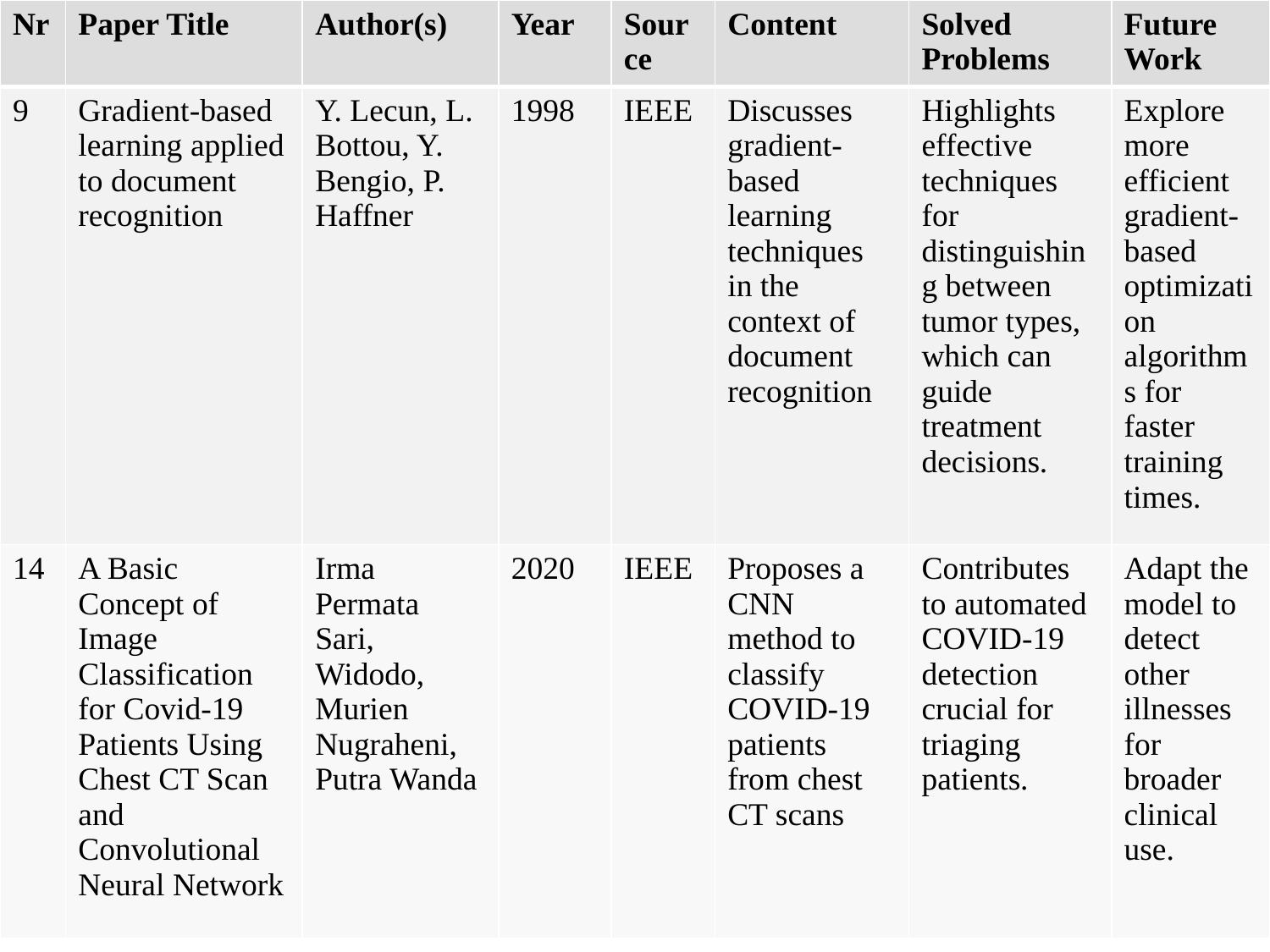

| Nr | Paper Title | Author(s) | Year | Source | Content | Solved Problems | Future Work |
| --- | --- | --- | --- | --- | --- | --- | --- |
| 9 | Gradient-based learning applied to document recognition | Y. Lecun, L. Bottou, Y. Bengio, P. Haffner | 1998 | IEEE | Discusses gradient-based learning techniques in the context of document recognition | Highlights effective techniques for distinguishing between tumor types, which can guide treatment decisions. | Explore more efficient gradient-based optimization algorithms for faster training times. |
| 14 | A Basic Concept of Image Classification for Covid-19 Patients Using Chest CT Scan and Convolutional Neural Network | Irma Permata Sari, Widodo, Murien Nugraheni, Putra Wanda | 2020 | IEEE | Proposes a CNN method to classify COVID-19 patients from chest CT scans | Contributes to automated COVID-19 detection crucial for triaging patients. | Adapt the model to detect other illnesses for broader clinical use. |